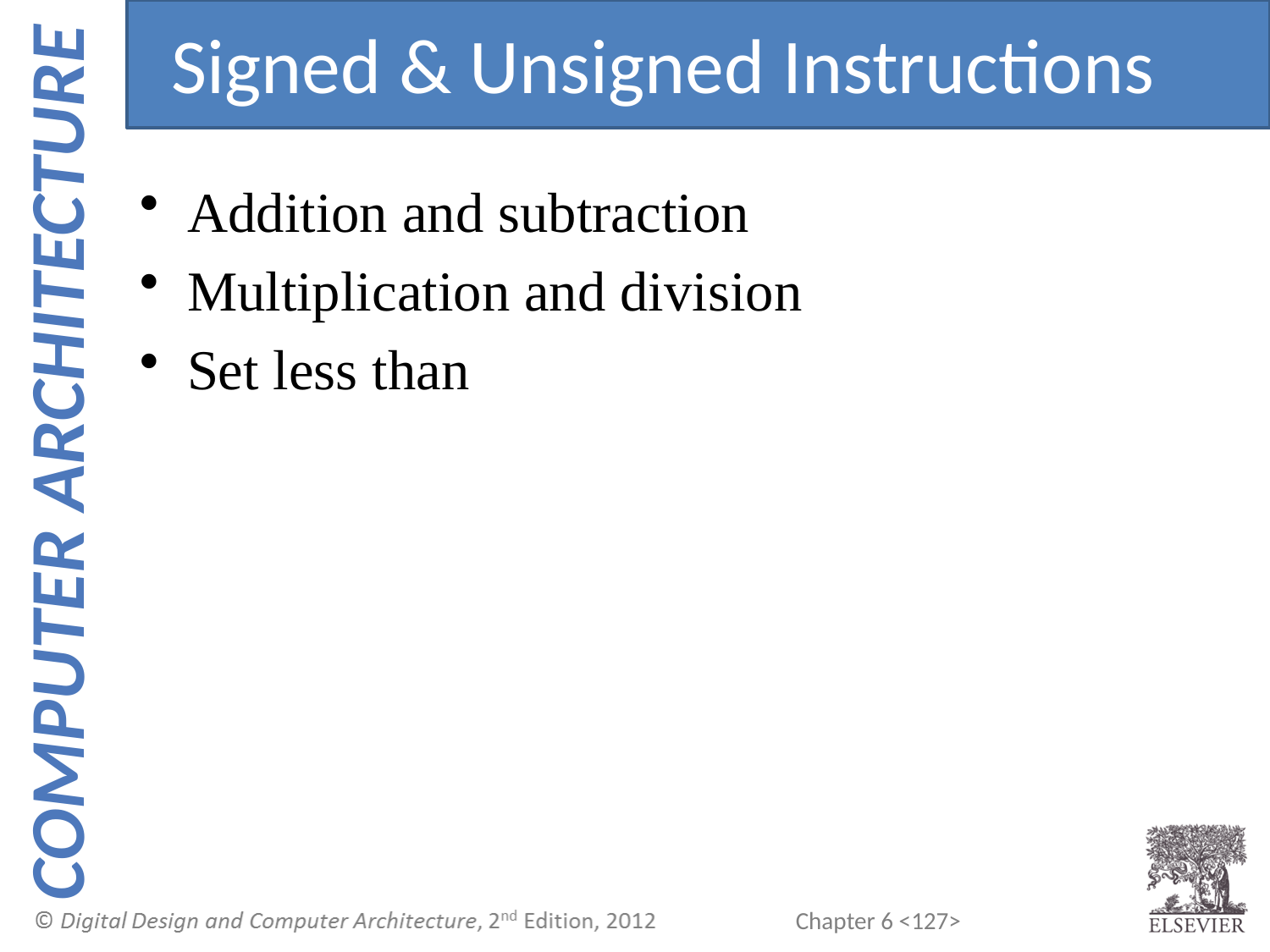

Signed & Unsigned Instructions

Addition and subtraction
Multiplication and division
Set less than